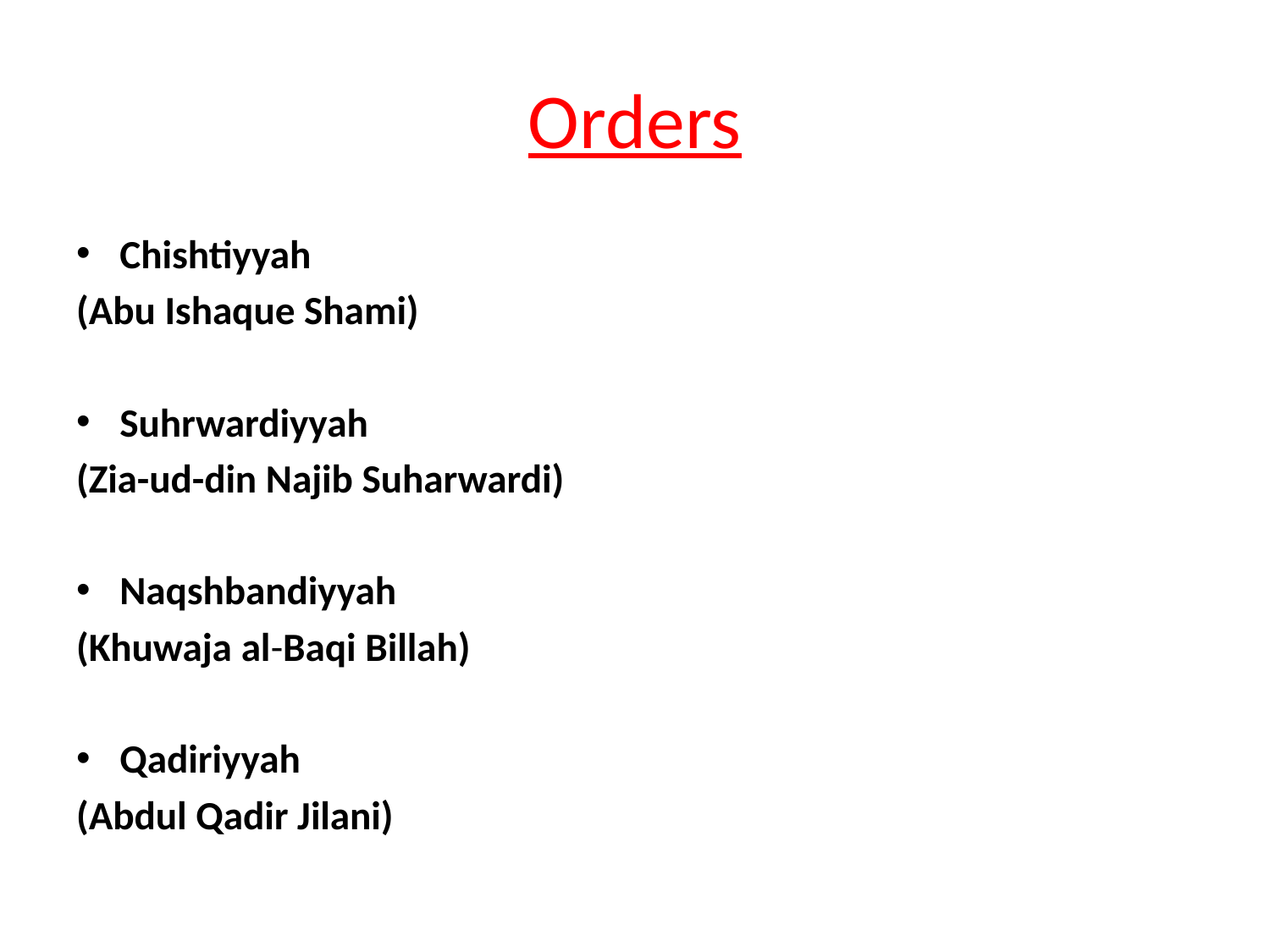

# Orders
Chishtiyyah
(Abu Ishaque Shami)

Suhrwardiyyah
(Zia-ud-din Najib Suharwardi)

Naqshbandiyyah
(Khuwaja al-Baqi Billah)

Qadiriyyah
(Abdul Qadir Jilani)